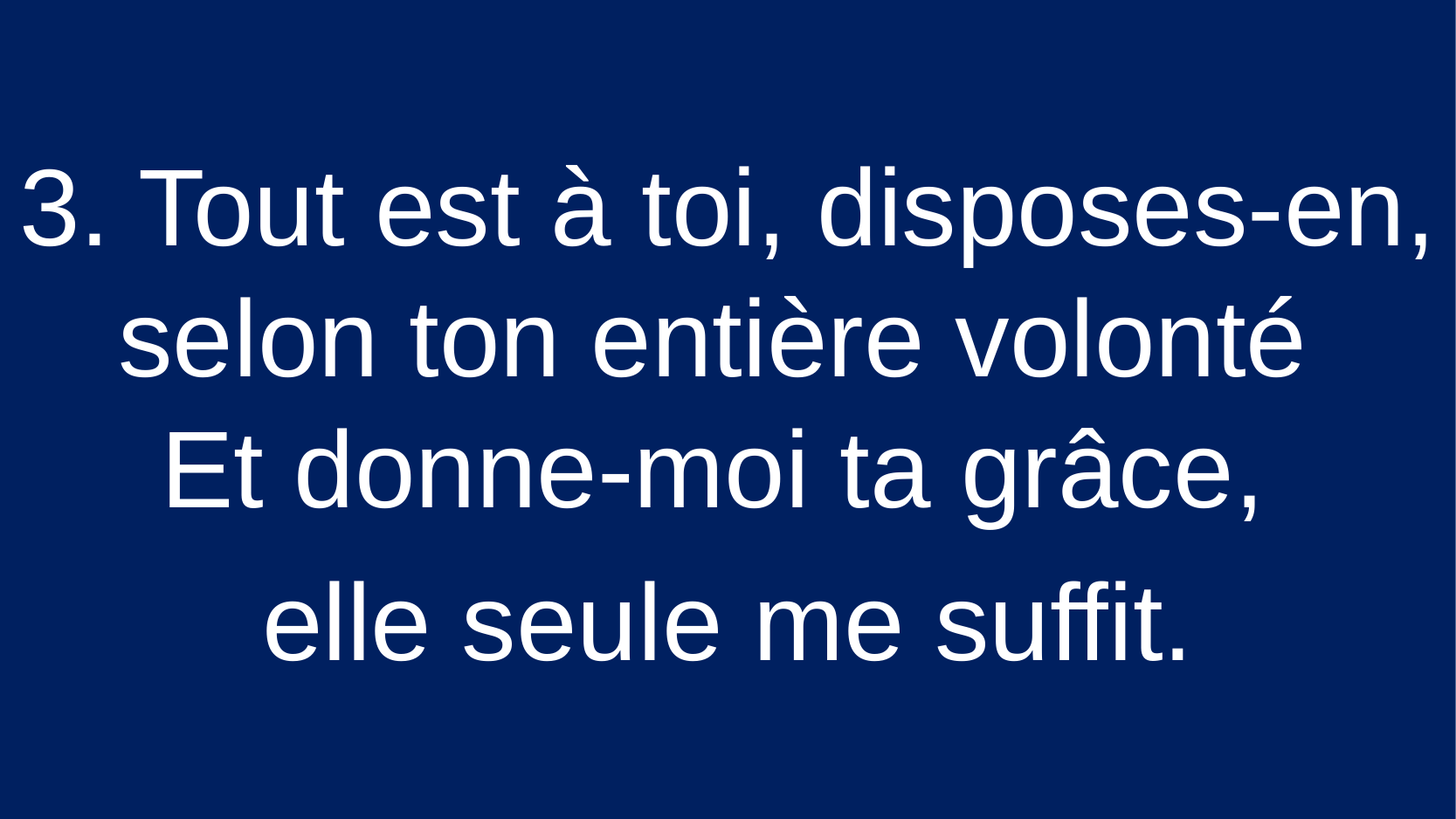

3. Tout est à toi, disposes-en, selon ton entière volonté 
Et donne-moi ta grâce,
elle seule me suffit.